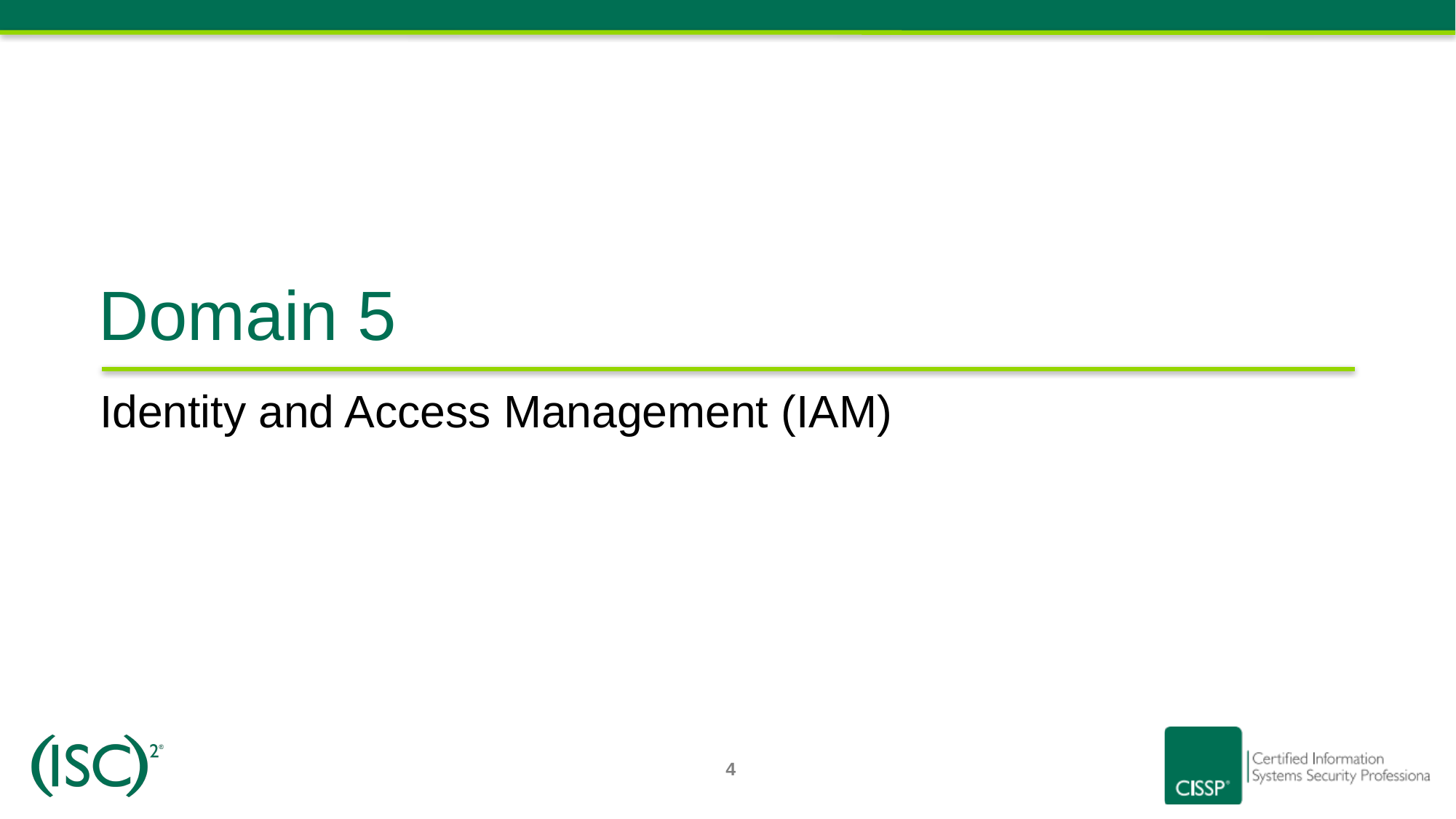

Domain 5
# Identity and Access Management (IAM)